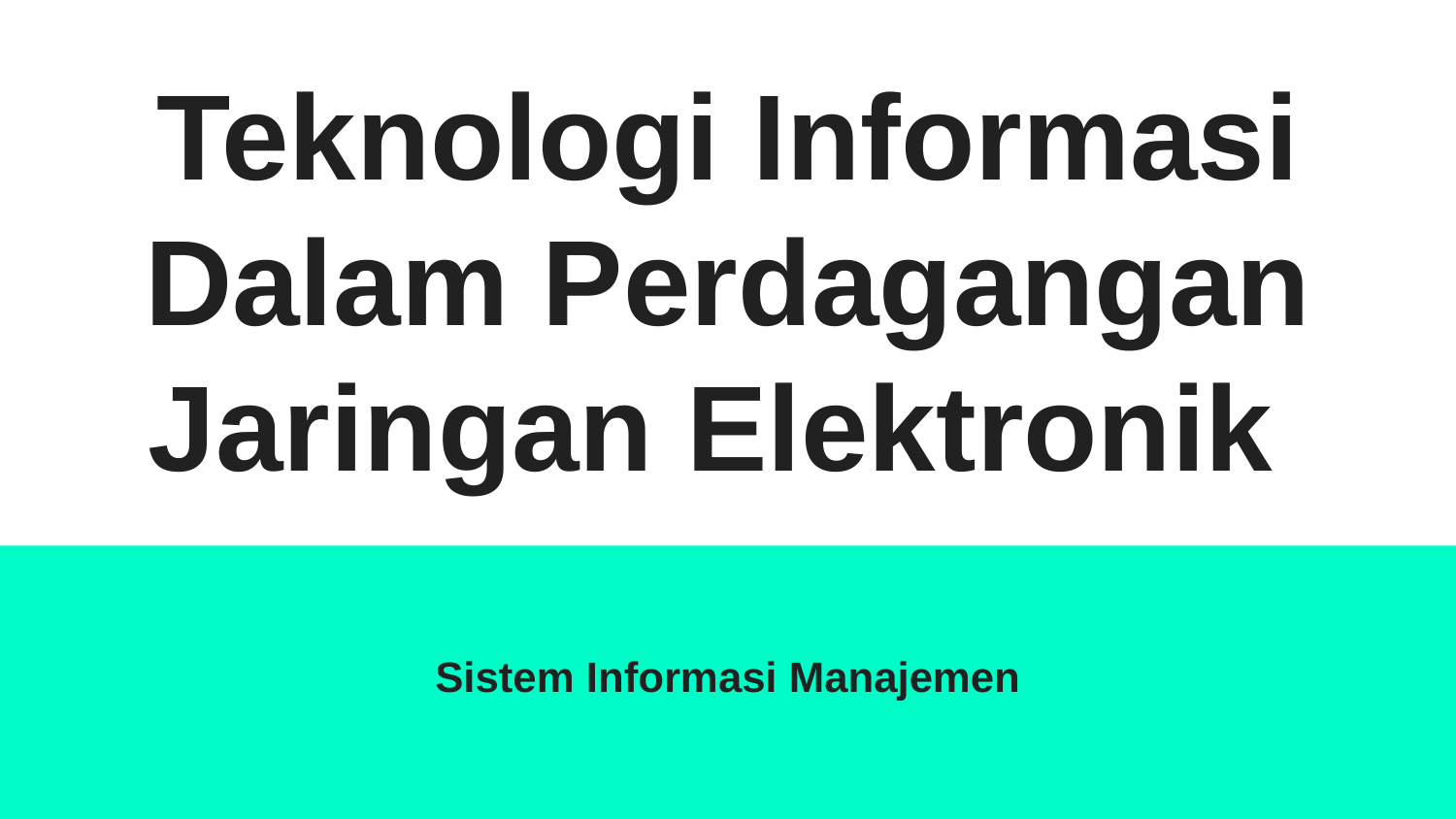

# Teknologi Informasi Dalam Perdagangan Jaringan Elektronik
Sistem Informasi Manajemen